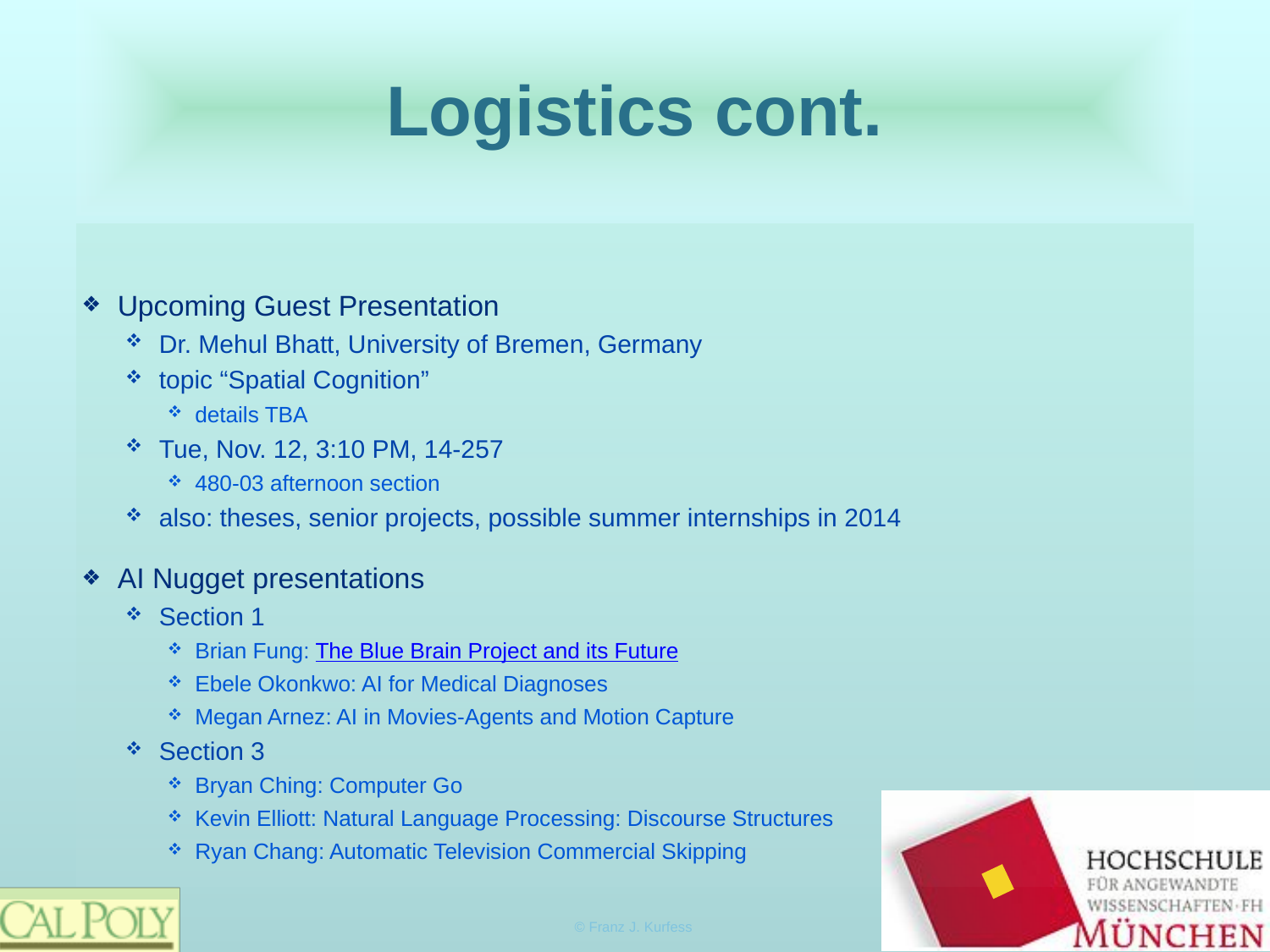

# Logistics cont.

Upcoming Guest Presentation
Dr. Mehul Bhatt, University of Bremen, Germany
topic “Spatial Cognition”
details TBA
Tue, Nov. 12, 3:10 PM, 14-257
480-03 afternoon section
also: theses, senior projects, possible summer internships in 2014
AI Nugget presentations
Section 1
Brian Fung: The Blue Brain Project and its Future
Ebele Okonkwo: AI for Medical Diagnoses
Megan Arnez: AI in Movies-Agents and Motion Capture
Section 3
Bryan Ching: Computer Go
Kevin Elliott: Natural Language Processing: Discourse Structures
Ryan Chang: Automatic Television Commercial Skipping
44